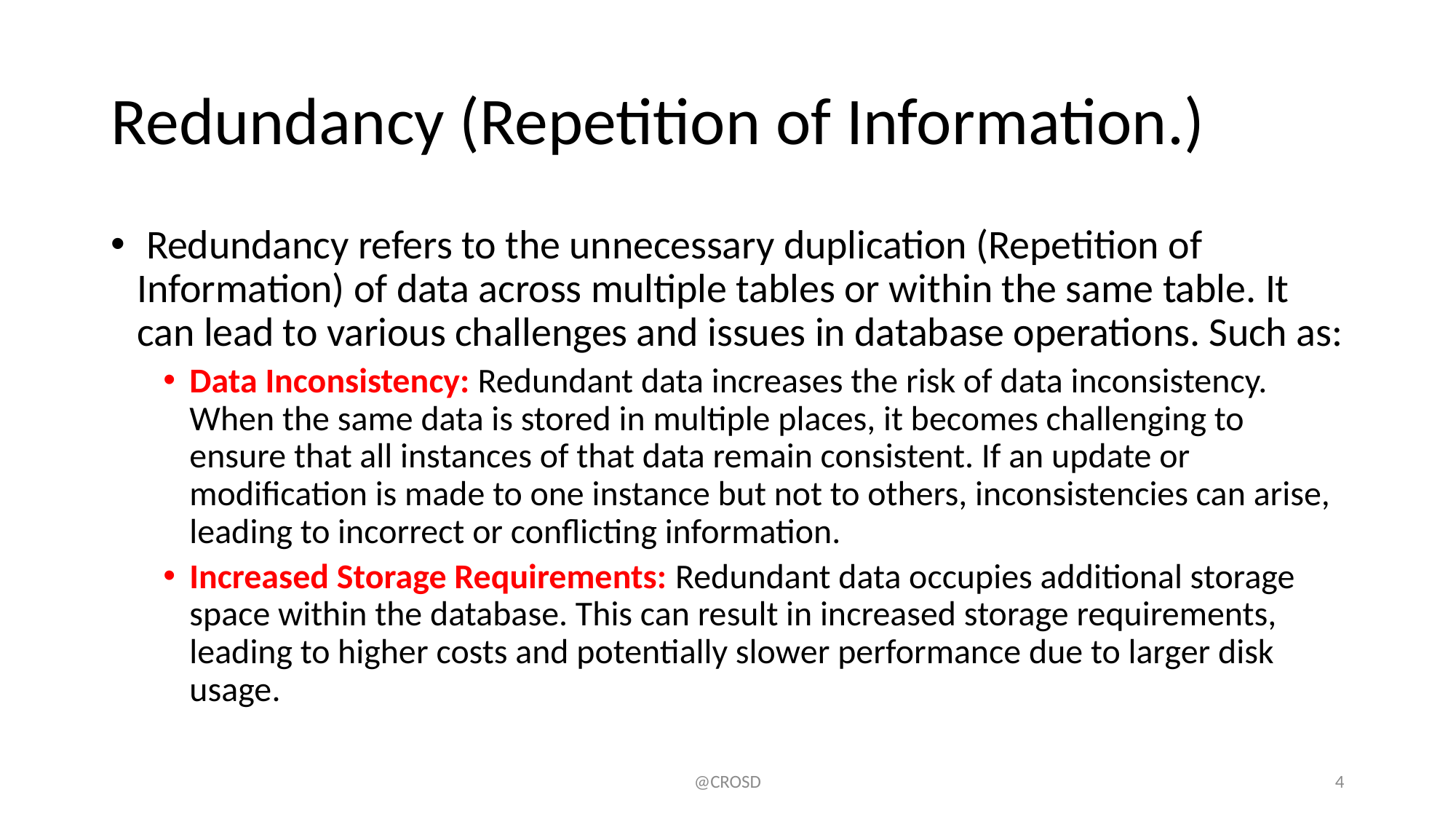

# Redundancy (Repetition of Information.)
 Redundancy refers to the unnecessary duplication (Repetition of Information) of data across multiple tables or within the same table. It can lead to various challenges and issues in database operations. Such as:
Data Inconsistency: Redundant data increases the risk of data inconsistency. When the same data is stored in multiple places, it becomes challenging to ensure that all instances of that data remain consistent. If an update or modification is made to one instance but not to others, inconsistencies can arise, leading to incorrect or conflicting information.
Increased Storage Requirements: Redundant data occupies additional storage space within the database. This can result in increased storage requirements, leading to higher costs and potentially slower performance due to larger disk usage.

@CROSD
4